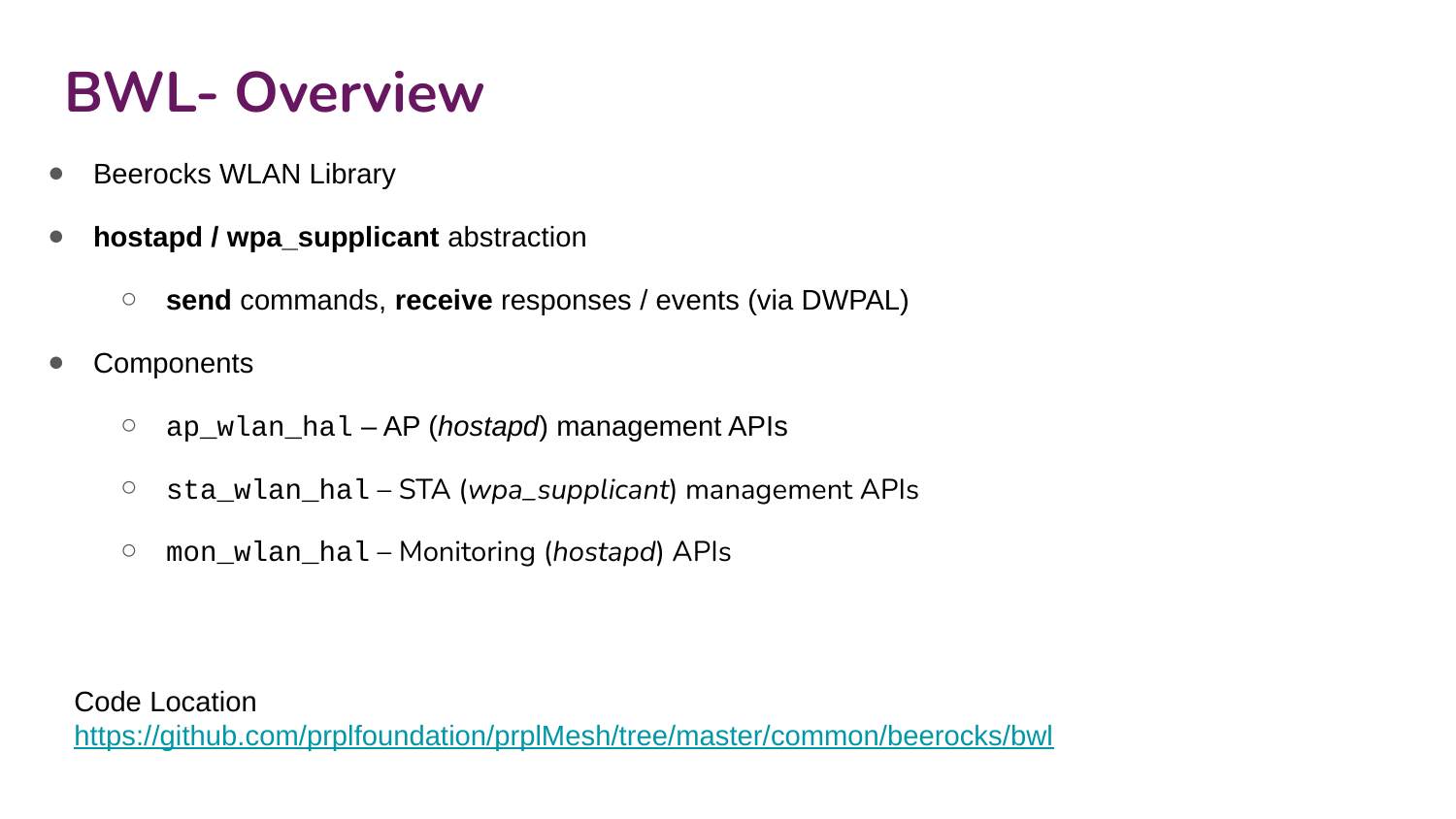

# BWL- Overview
Beerocks WLAN Library
hostapd / wpa_supplicant abstraction
send commands, receive responses / events (via DWPAL)
Components
ap_wlan_hal – AP (hostapd) management APIs
sta_wlan_hal – STA (wpa_supplicant) management APIs
mon_wlan_hal – Monitoring (hostapd) APIs

Code Location
https://github.com/prplfoundation/prplMesh/tree/master/common/beerocks/bwl